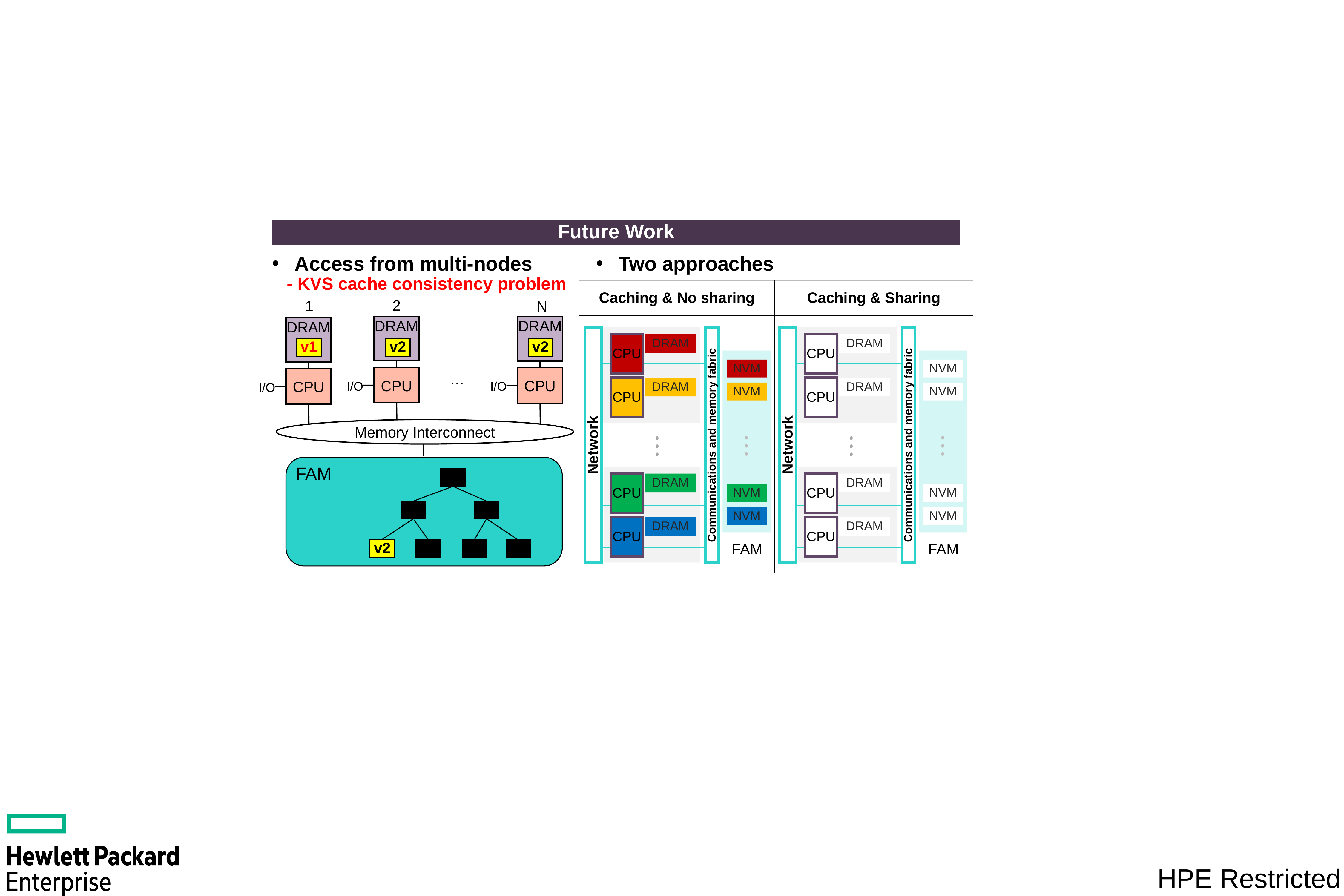

Future Work
Access from multi-nodes
   - KVS cache consistency problem
Two approaches
| Caching & No sharing | Caching & Sharing |
| --- | --- |
|  |  |
2
1
N
DRAM
DRAM
DRAM

Network
Communications and memory fabric
CPU
DRAM
CPU
DRAM
CPU
DRAM
CPU
DRAM

NVM
NVM

NVM
NVM
FAM

Network
Communications and memory fabric
CPU
DRAM

NVM
CPU
DRAM
NVM

CPU
DRAM
NVM
NVM
CPU
DRAM
FAM
v1
v2
v2
…
CPU
CPU
CPU
I/O
I/O
I/O
Memory Interconnect
FAM

v2